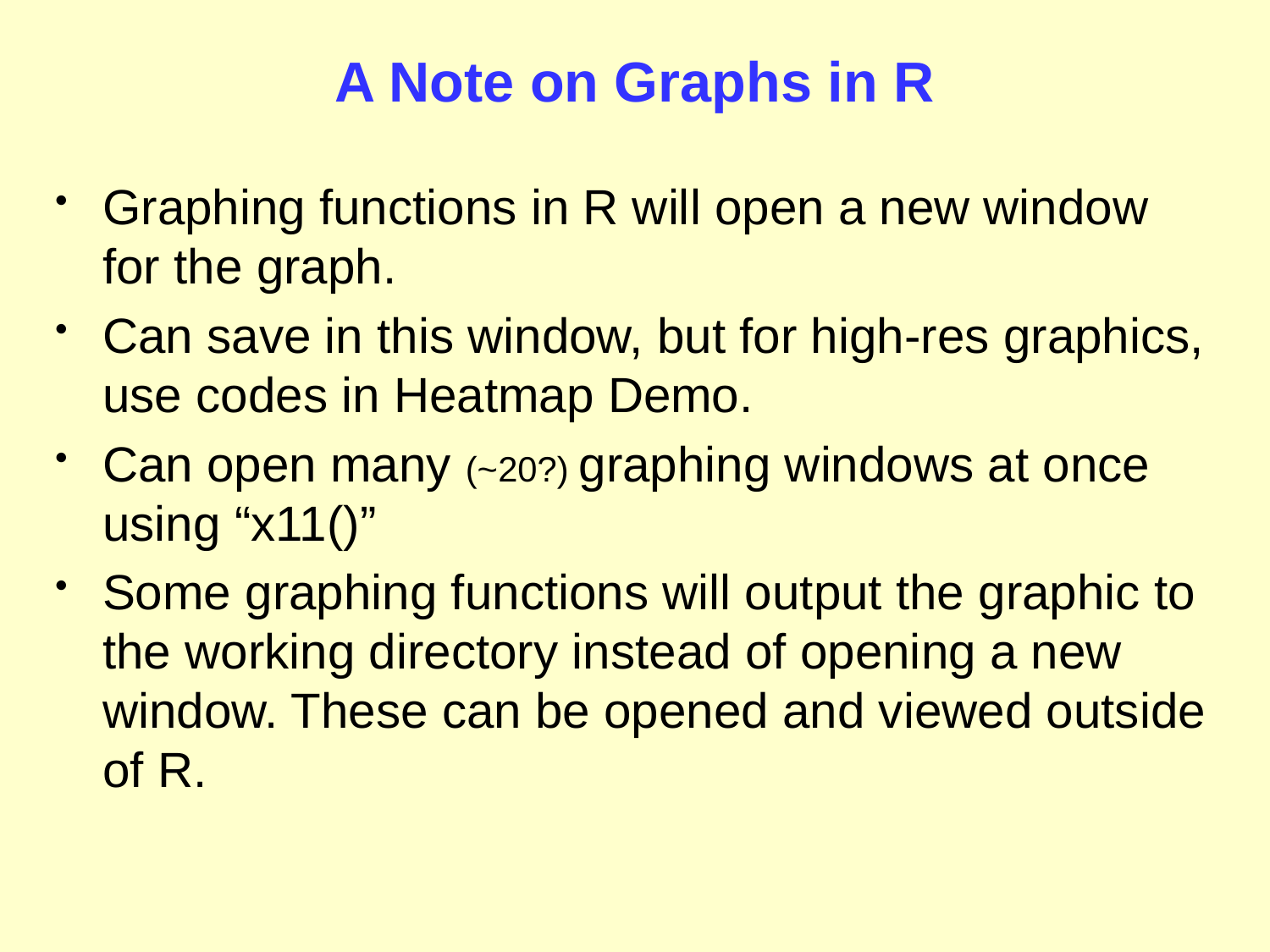

# A Note on Graphs in R
Graphing functions in R will open a new window for the graph.
Can save in this window, but for high-res graphics, use codes in Heatmap Demo.
Can open many (~20?) graphing windows at once using “x11()”
Some graphing functions will output the graphic to the working directory instead of opening a new window. These can be opened and viewed outside of R.